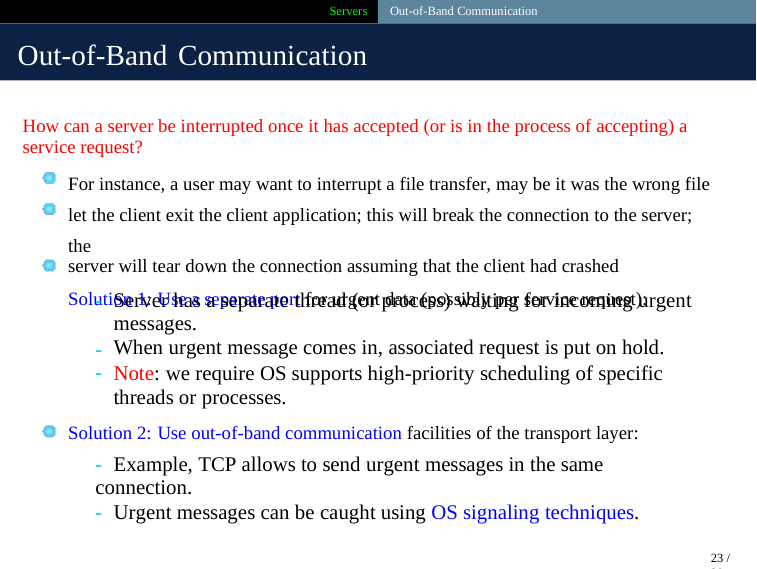

Servers       Out-of-Band Communication

Out-of-Band Communication
How can a server be interrupted once it has accepted (or is in the process of accepting) a
service request?
For instance, a user may want to interrupt a file transfer, may be it was the wrong file let the client exit the client application; this will break the connection to the server; the
server will tear down the connection assuming that the client had crashed
Solution 1: Use a separate port for urgent data (possibly per service request):
-
Server has a separate thread (or process) waiting for incoming urgent
messages.
When urgent message comes in, associated request is put on hold.
Note: we require OS supports high-priority scheduling of specific threads or processes.
-
-
Solution 2: Use out-of-band communication facilities of the transport layer:
-  Example, TCP allows to send urgent messages in the same connection.
-  Urgent messages can be caught using OS signaling techniques.
23 / 39